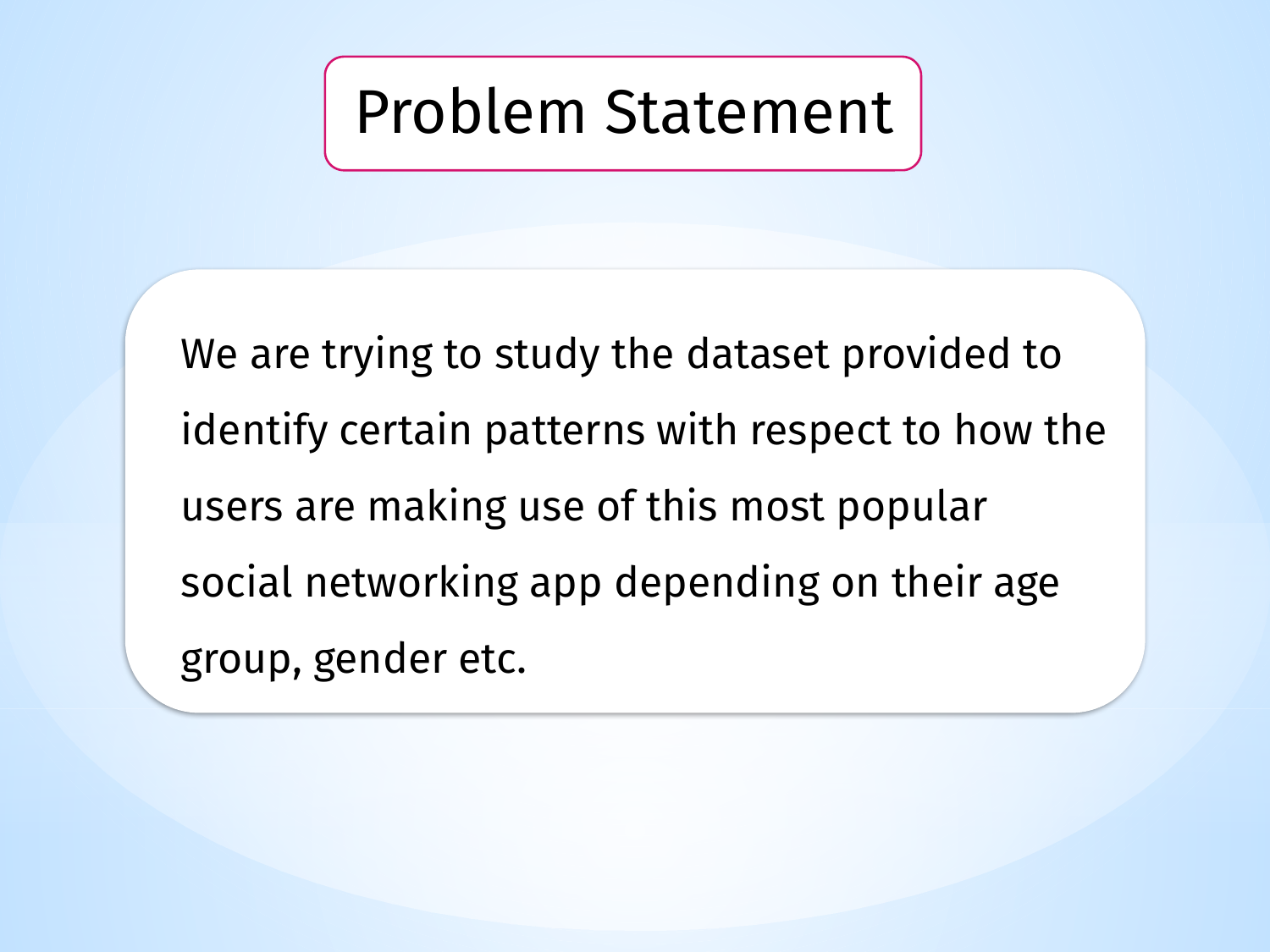

Problem Statement
We are trying to study the dataset provided to identify certain patterns with respect to how the users are making use of this most popular social networking app depending on their age group, gender etc.